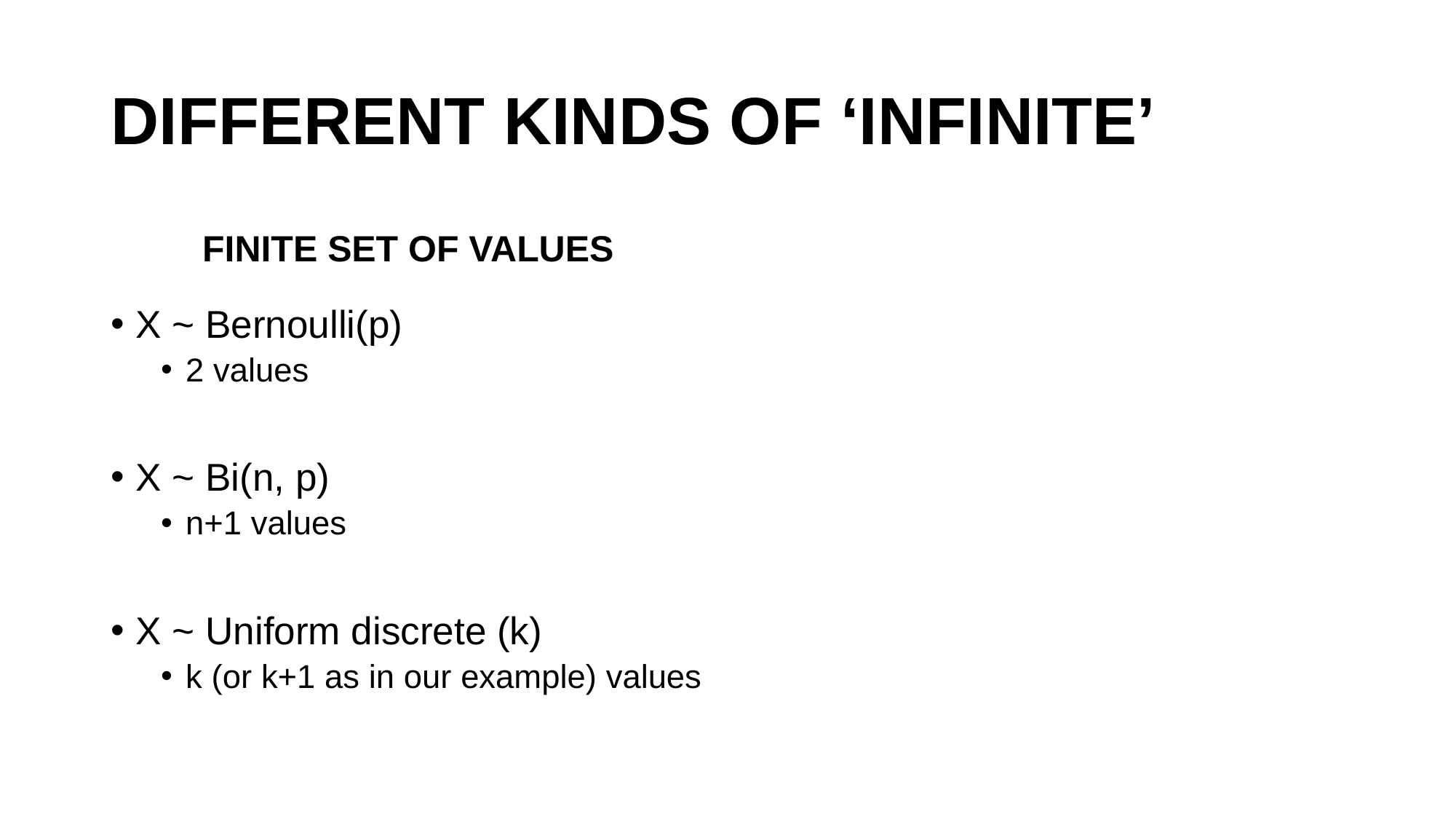

# DIFFERENT KINDS OF ‘INFINITE’
FINITE SET OF VALUES
INFINITE SET OF VALUES
X ~ Bernoulli(p)
2 values

X ~ Bi(n, p)
n+1 values

X ~ Uniform discrete (k)
k (or k+1 as in our example) values
X ~ Po(λ)
0, 1, 2, 3, …
countable set of values

?
uncountably many values